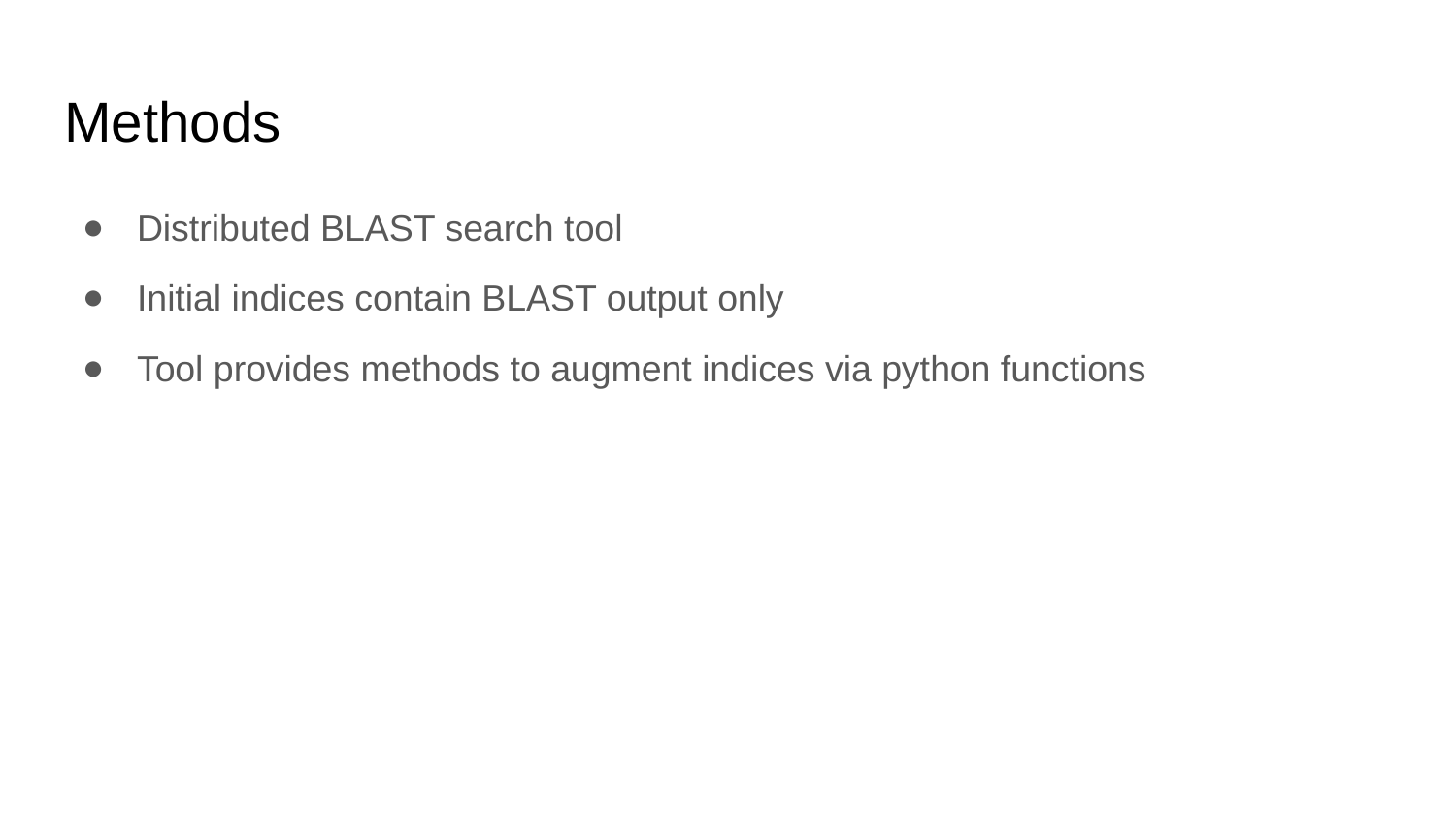

# Methods
Distributed BLAST search tool
Initial indices contain BLAST output only
Tool provides methods to augment indices via python functions